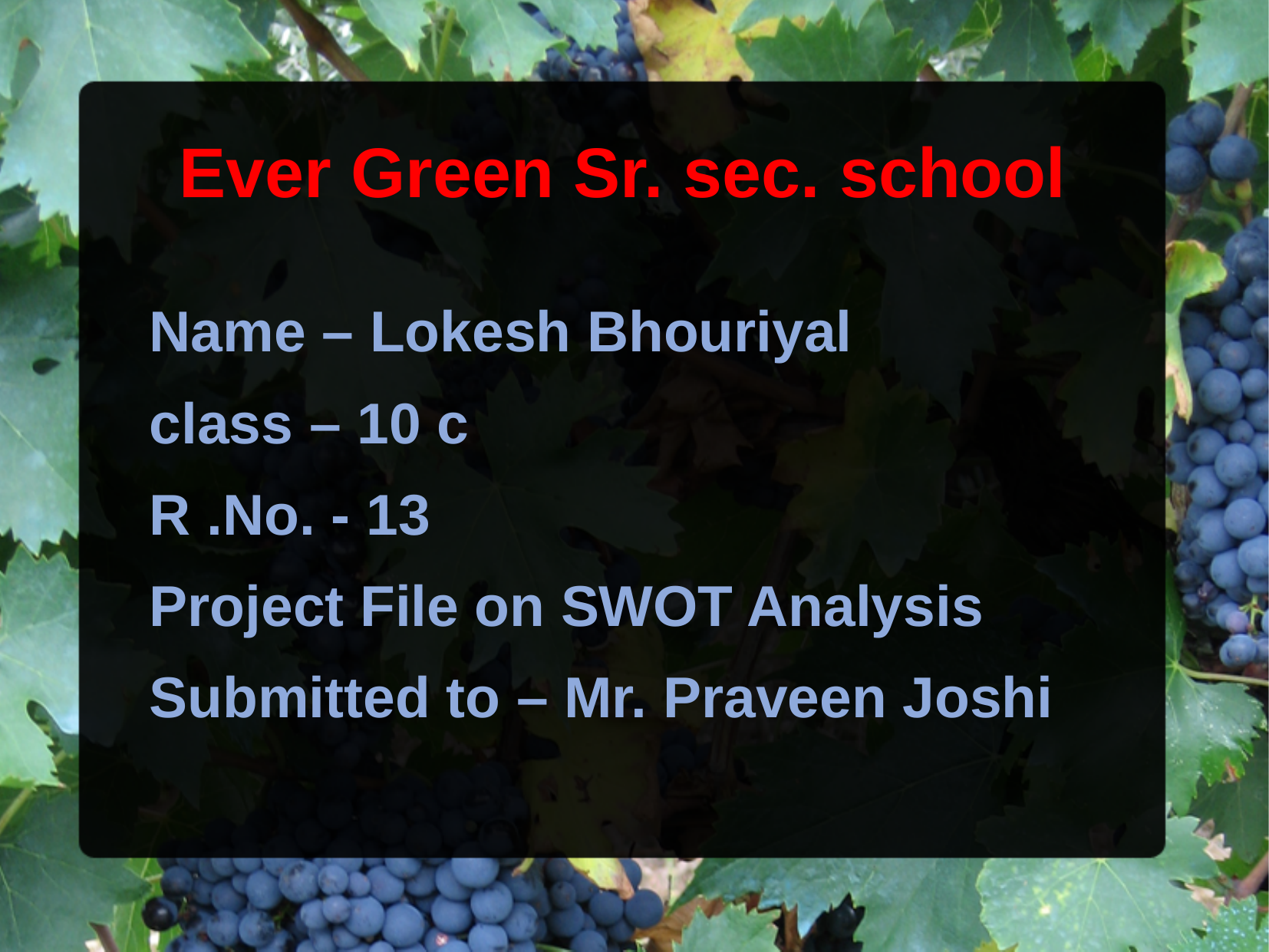

Ever Green Sr. sec. school
Name – Lokesh Bhouriyal
class – 10 c
R .No. - 13
Project File on SWOT Analysis
Submitted to – Mr. Praveen Joshi